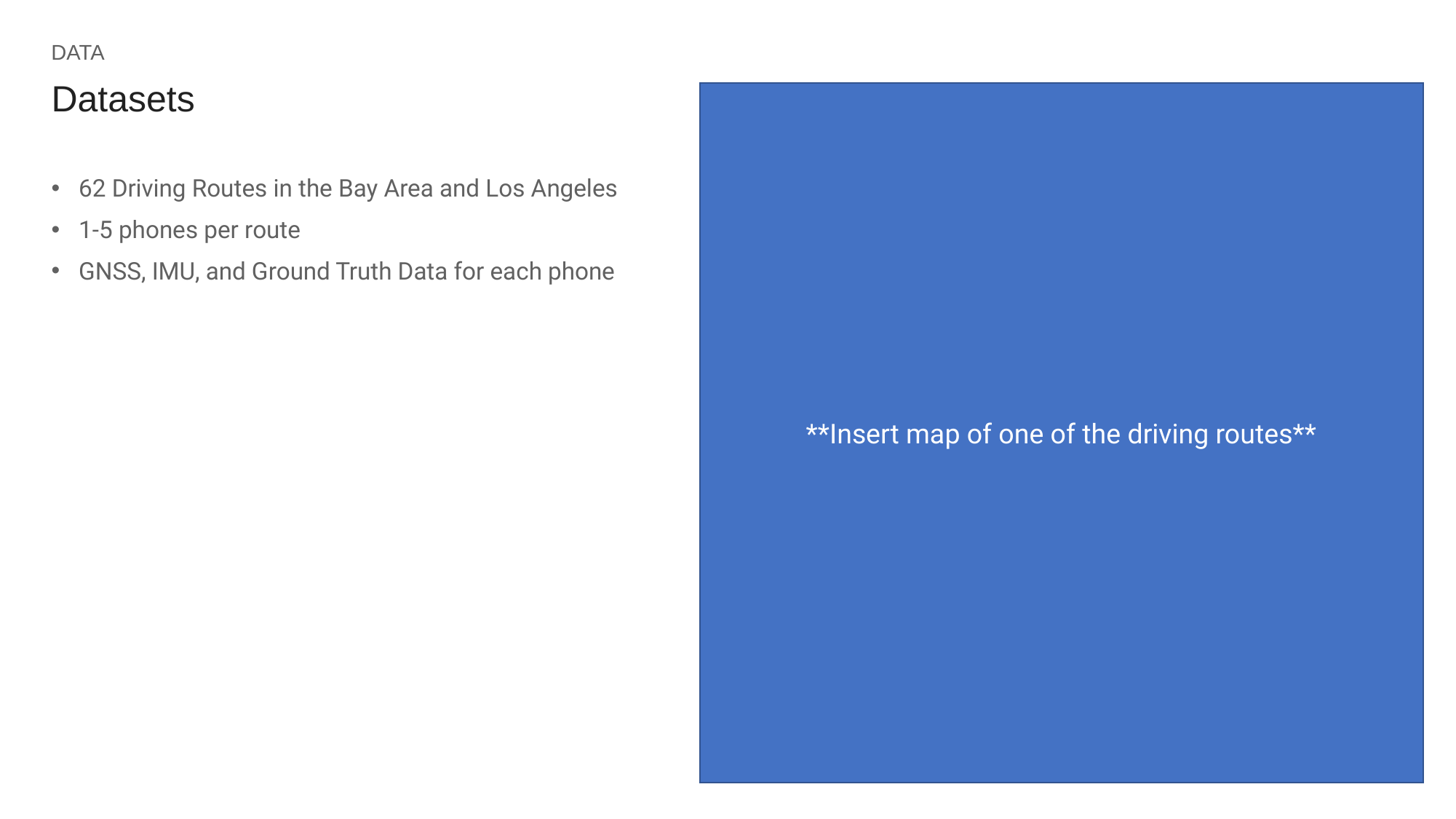

DATA
# Datasets
**Insert map of one of the driving routes**
62 Driving Routes in the Bay Area and Los Angeles
1-5 phones per route
GNSS, IMU, and Ground Truth Data for each phone